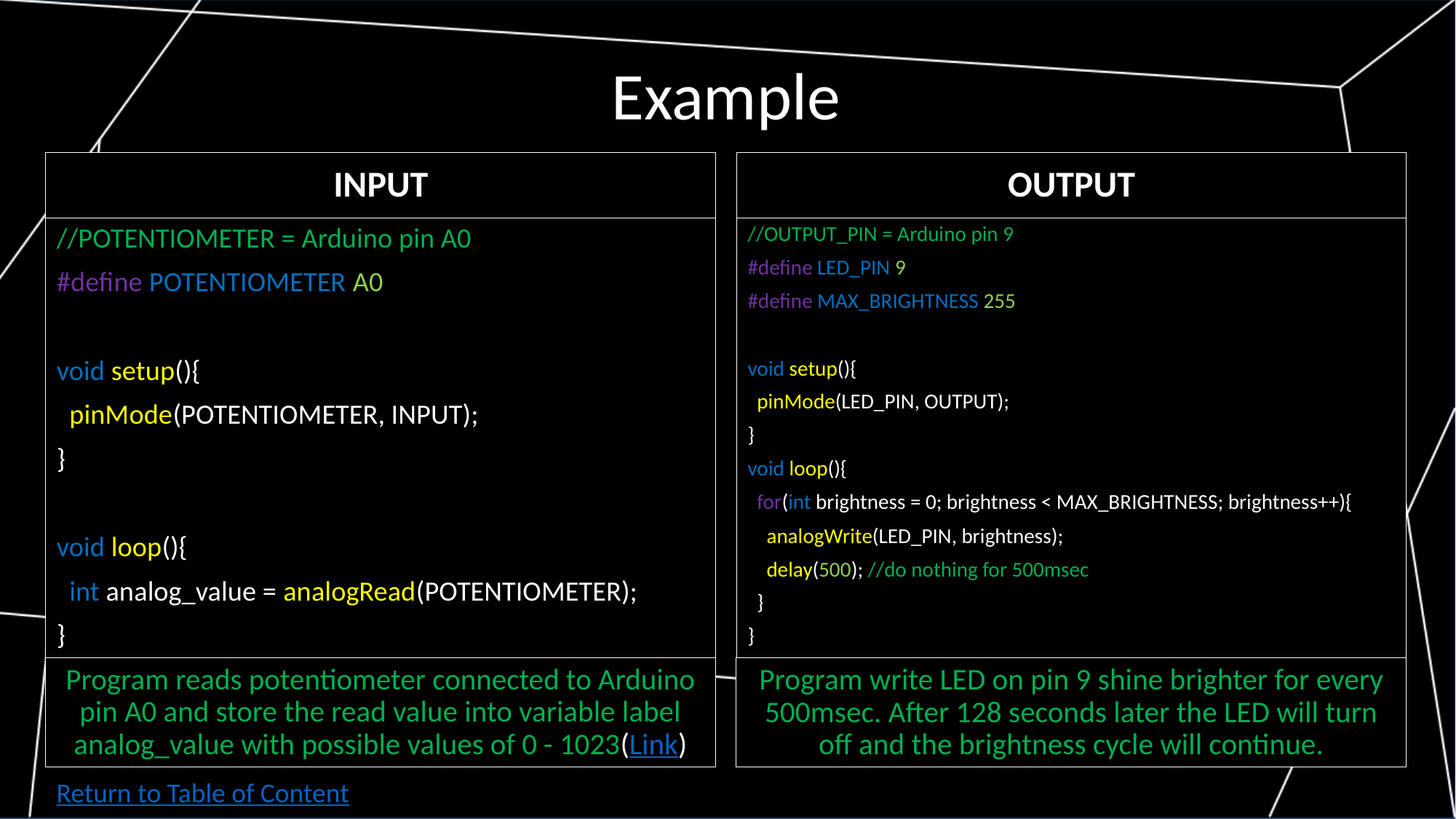

# Example
INPUT
OUTPUT
//OUTPUT_PIN = Arduino pin 9
#define LED_PIN 9
#define MAX_BRIGHTNESS 255

void setup(){
  pinMode(LED_PIN, OUTPUT);
}
void loop(){
  for(int brightness = 0; brightness < MAX_BRIGHTNESS; brightness++){
    analogWrite(LED_PIN, brightness);
    delay(500); //do nothing for 500msec
  }
}
//POTENTIOMETER = Arduino pin A0
#define POTENTIOMETER A0

void setup(){
  pinMode(POTENTIOMETER, INPUT);
}

void loop(){
  int analog_value = analogRead(POTENTIOMETER);
}
Program reads potentiometer connected to Arduino pin A0 and store the read value into variable label analog_value with possible values of 0 - 1023(Link)
Program write LED on pin 9 shine brighter for every 500msec. After 128 seconds later the LED will turn off and the brightness cycle will continue.
Return to Table of Content